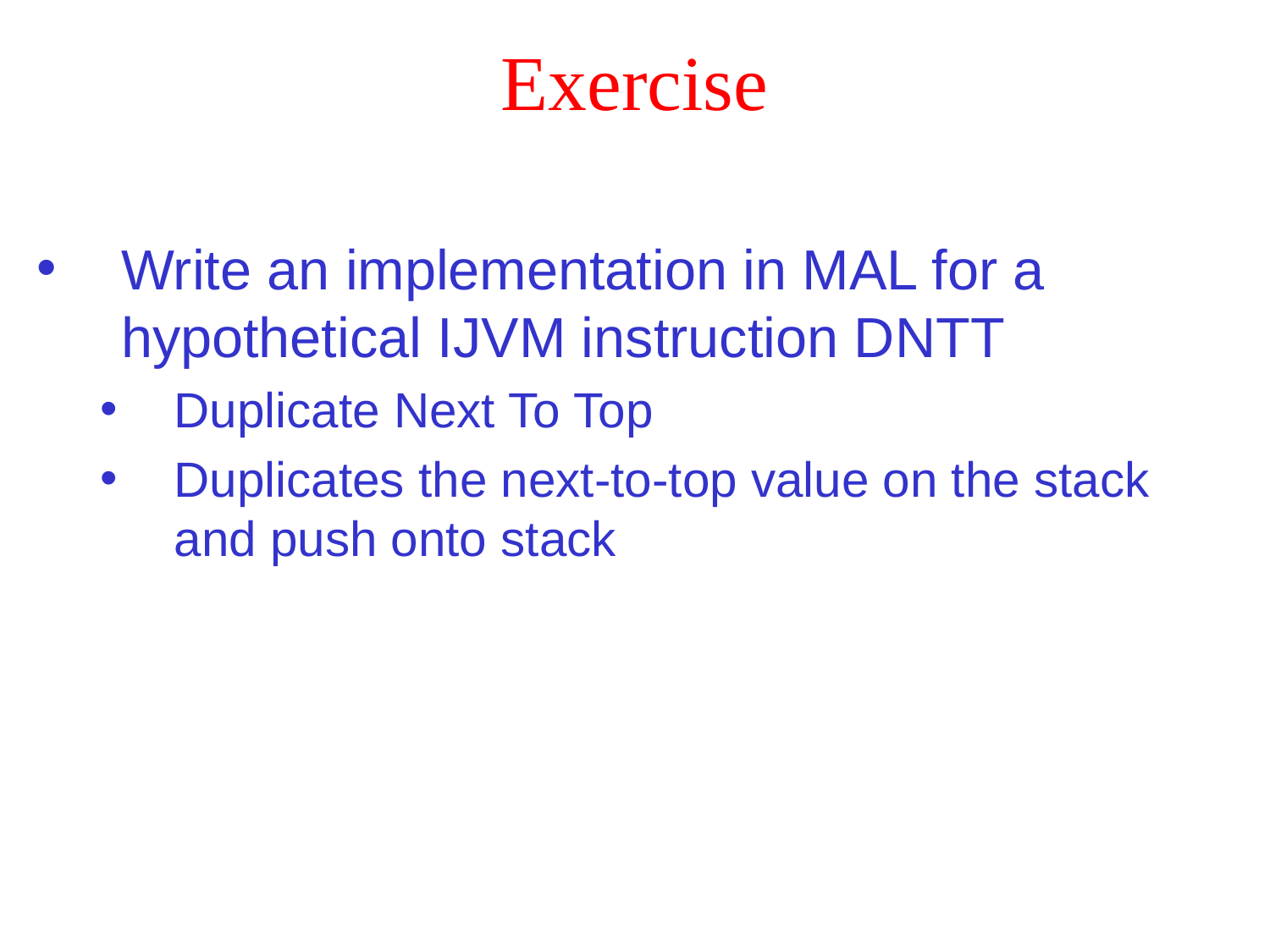

# Exercise
Write an implementation in MAL for a hypothetical IJVM instruction DNTT
Duplicate Next To Top
Duplicates the next-to-top value on the stack and push onto stack